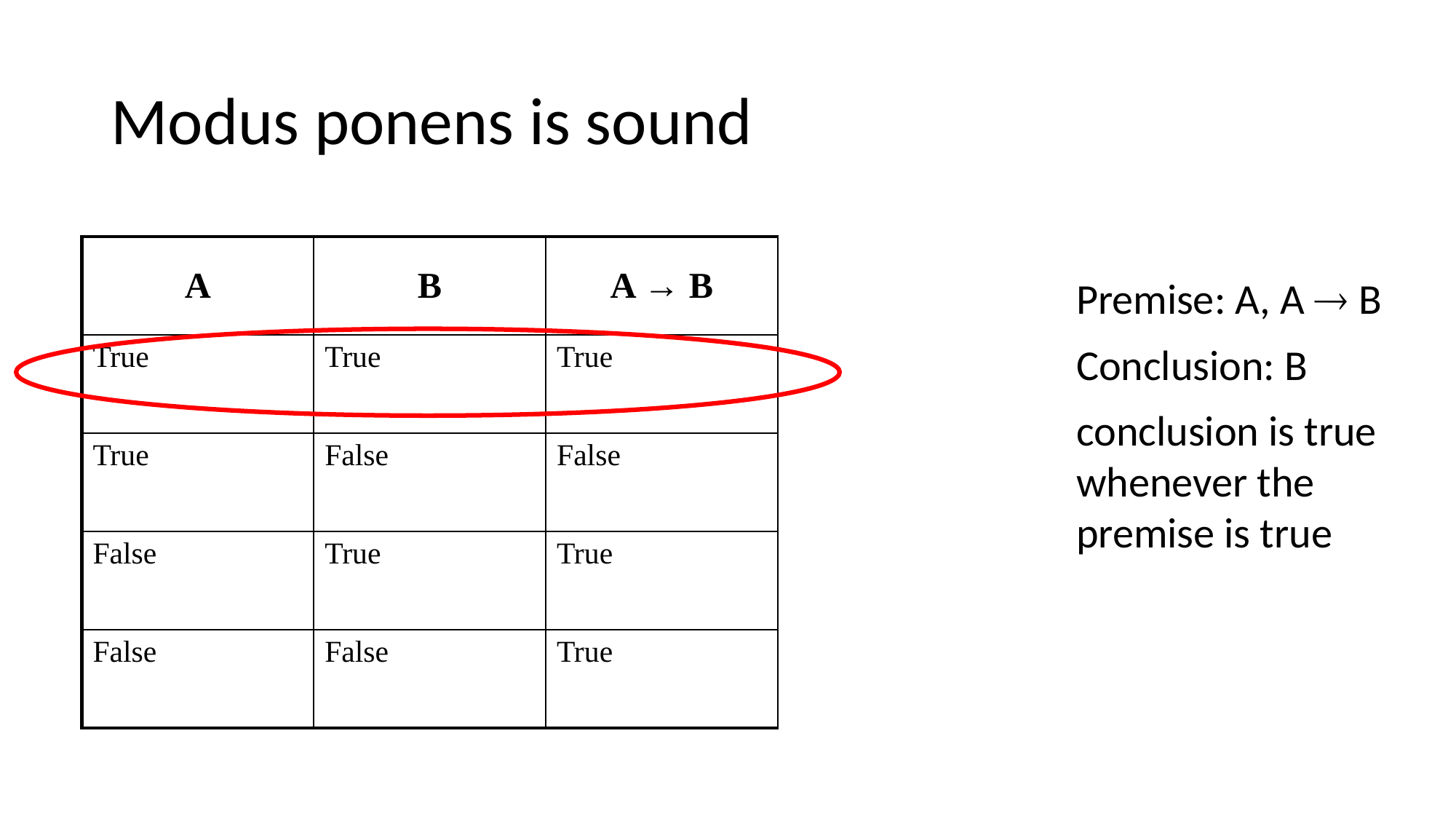

# Modus ponens is sound
| A | B | A → B |
| --- | --- | --- |
| True | True | True |
| True | False | False |
| False | True | True |
| False | False | True |
Premise: A, A → B
Conclusion: B
conclusion is true whenever the premise is true